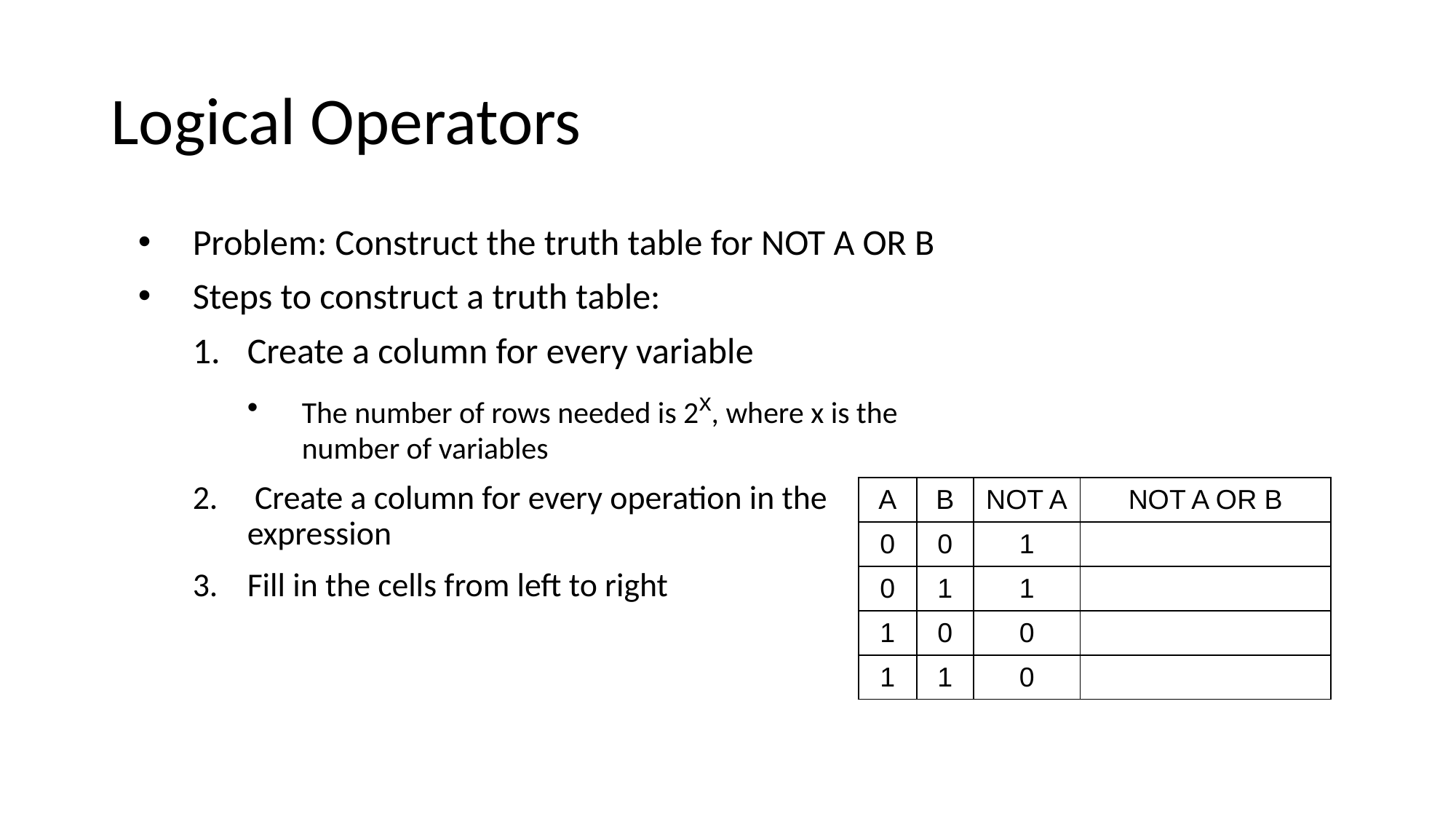

# Logical Operators
Problem: Construct the truth table for NOT A OR B
Steps to construct a truth table:
Create a column for every variable
The number of rows needed is 2x, where x is the number of variables
 Create a column for every operation in the expression
Fill in the cells from left to right
| A | B | NOT A | NOT A OR B |
| --- | --- | --- | --- |
| 0 | 0 | 1 |  |
| 0 | 1 | 1 |  |
| 1 | 0 | 0 |  |
| 1 | 1 | 0 |  |